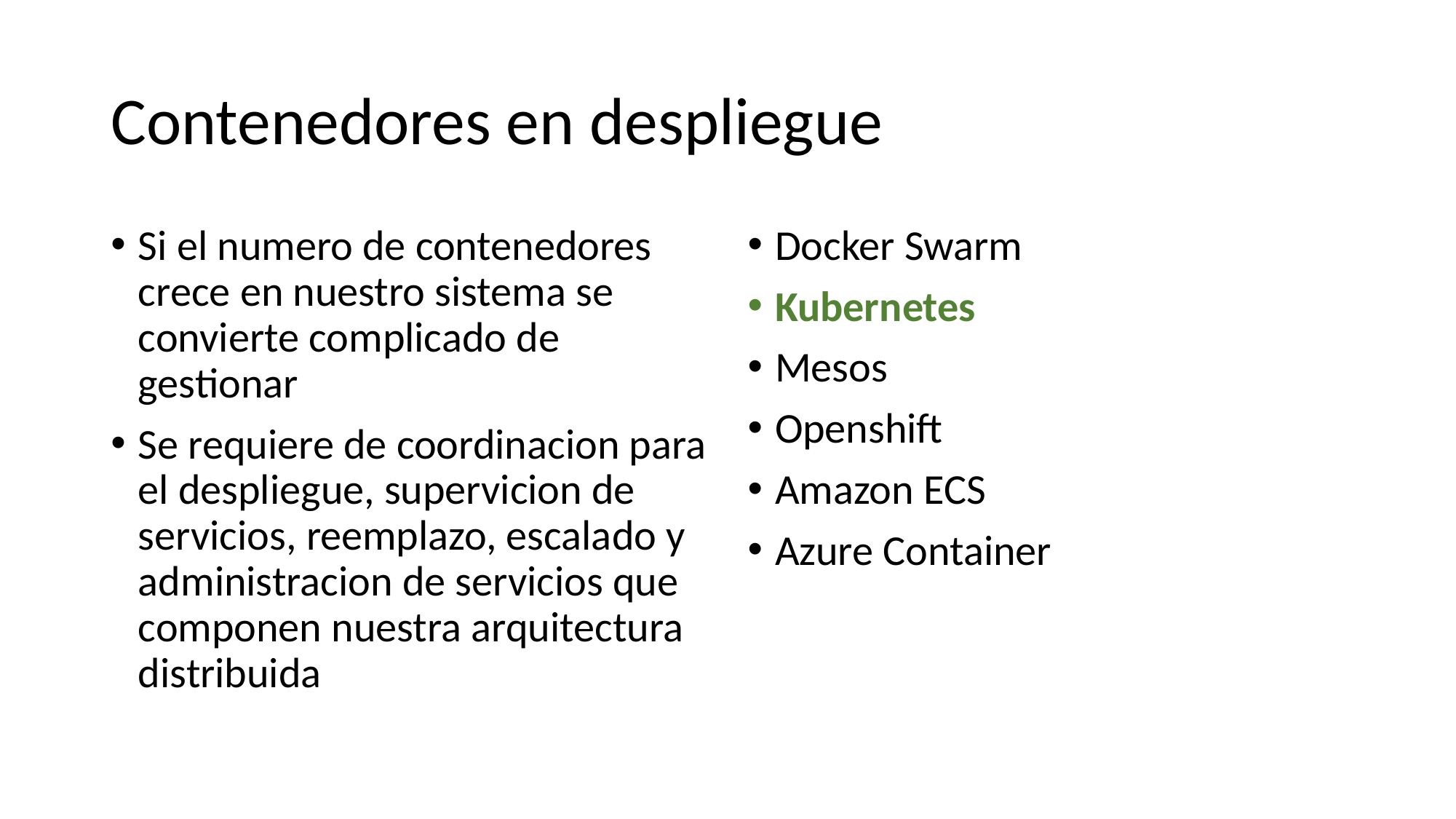

# Contenedores en despliegue
Si el numero de contenedores crece en nuestro sistema se convierte complicado de gestionar
Se requiere de coordinacion para el despliegue, supervicion de servicios, reemplazo, escalado y administracion de servicios que componen nuestra arquitectura distribuida
Docker Swarm
Kubernetes
Mesos
Openshift
Amazon ECS
Azure Container